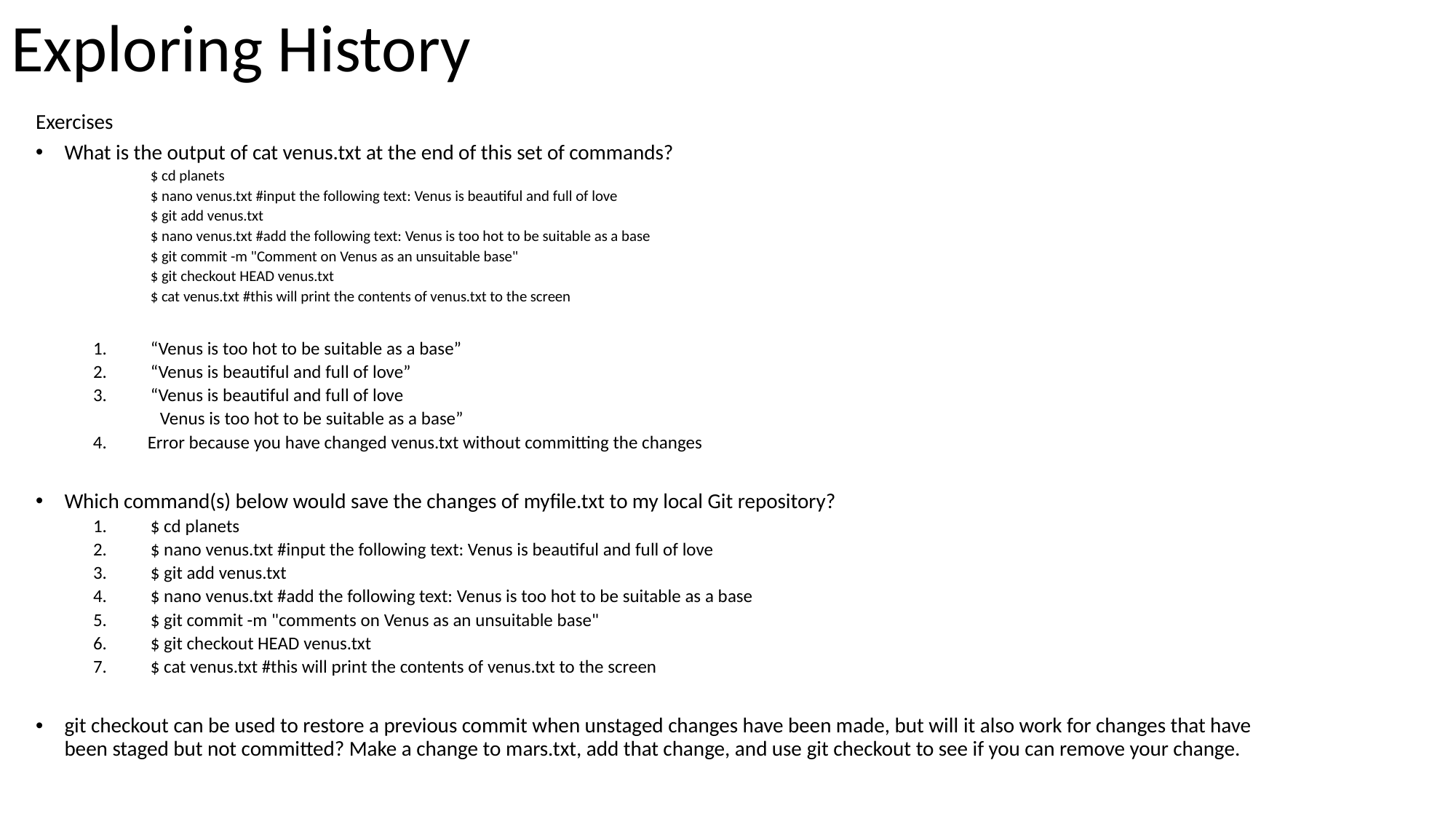

# Exploring History
Exercises
What is the output of cat venus.txt at the end of this set of commands?
$ cd planets
$ nano venus.txt #input the following text: Venus is beautiful and full of love
$ git add venus.txt
$ nano venus.txt #add the following text: Venus is too hot to be suitable as a base
$ git commit -m "Comment on Venus as an unsuitable base"
$ git checkout HEAD venus.txt
$ cat venus.txt #this will print the contents of venus.txt to the screen

“Venus is too hot to be suitable as a base”
“Venus is beautiful and full of love”
“Venus is beautiful and full of love
                Venus is too hot to be suitable as a base”
4.	Error because you have changed venus.txt without committing the changes

Which command(s) below would save the changes of myfile.txt to my local Git repository?
$ cd planets
$ nano venus.txt #input the following text: Venus is beautiful and full of love
$ git add venus.txt
$ nano venus.txt #add the following text: Venus is too hot to be suitable as a base
$ git commit -m "comments on Venus as an unsuitable base"
$ git checkout HEAD venus.txt
$ cat venus.txt #this will print the contents of venus.txt to the screen

git checkout can be used to restore a previous commit when unstaged changes have been made, but will it also work for changes that have been staged but not committed? Make a change to mars.txt, add that change, and use git checkout to see if you can remove your change.